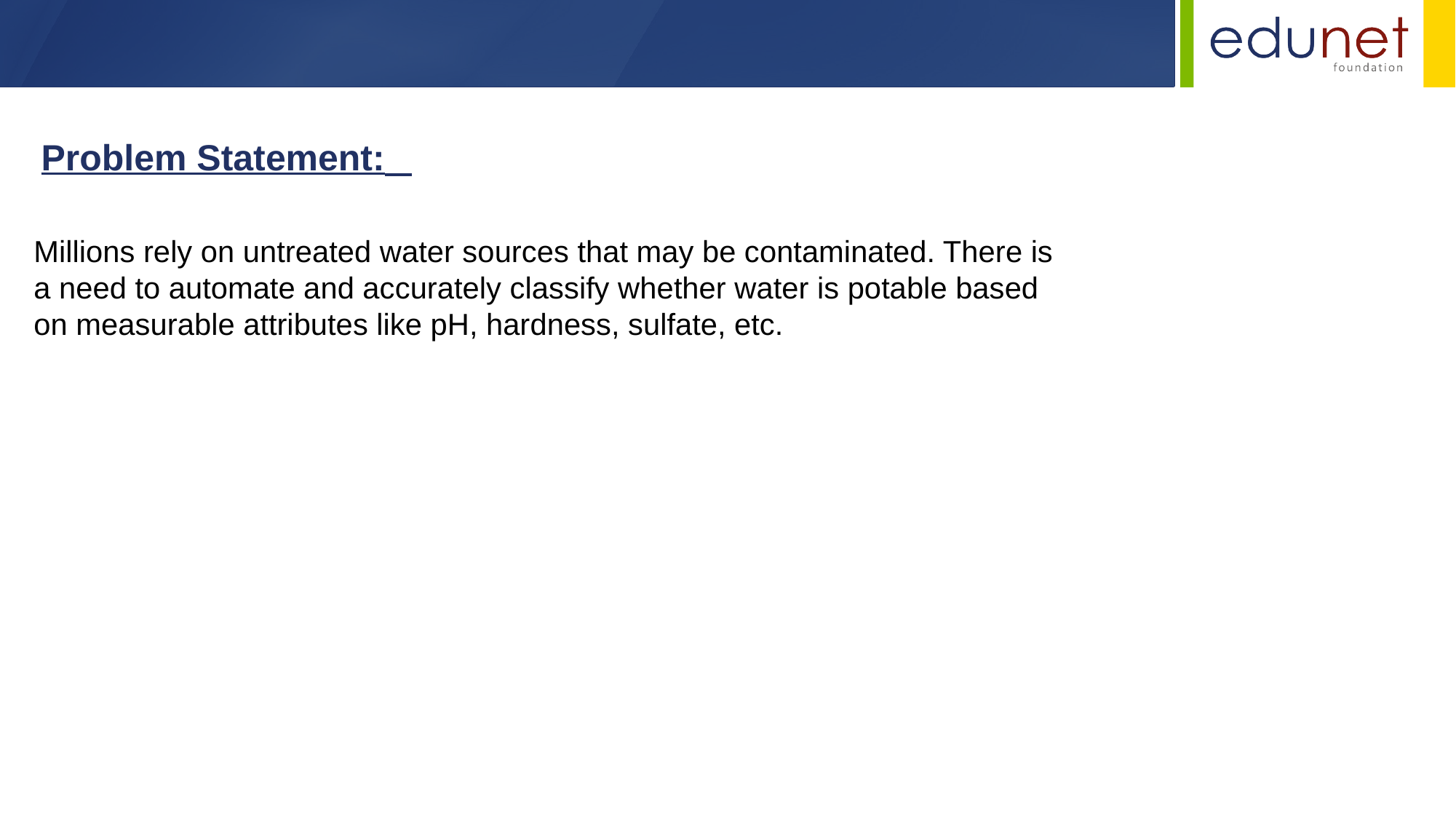

Problem Statement:
Millions rely on untreated water sources that may be contaminated. There is a need to automate and accurately classify whether water is potable based on measurable attributes like pH, hardness, sulfate, etc.